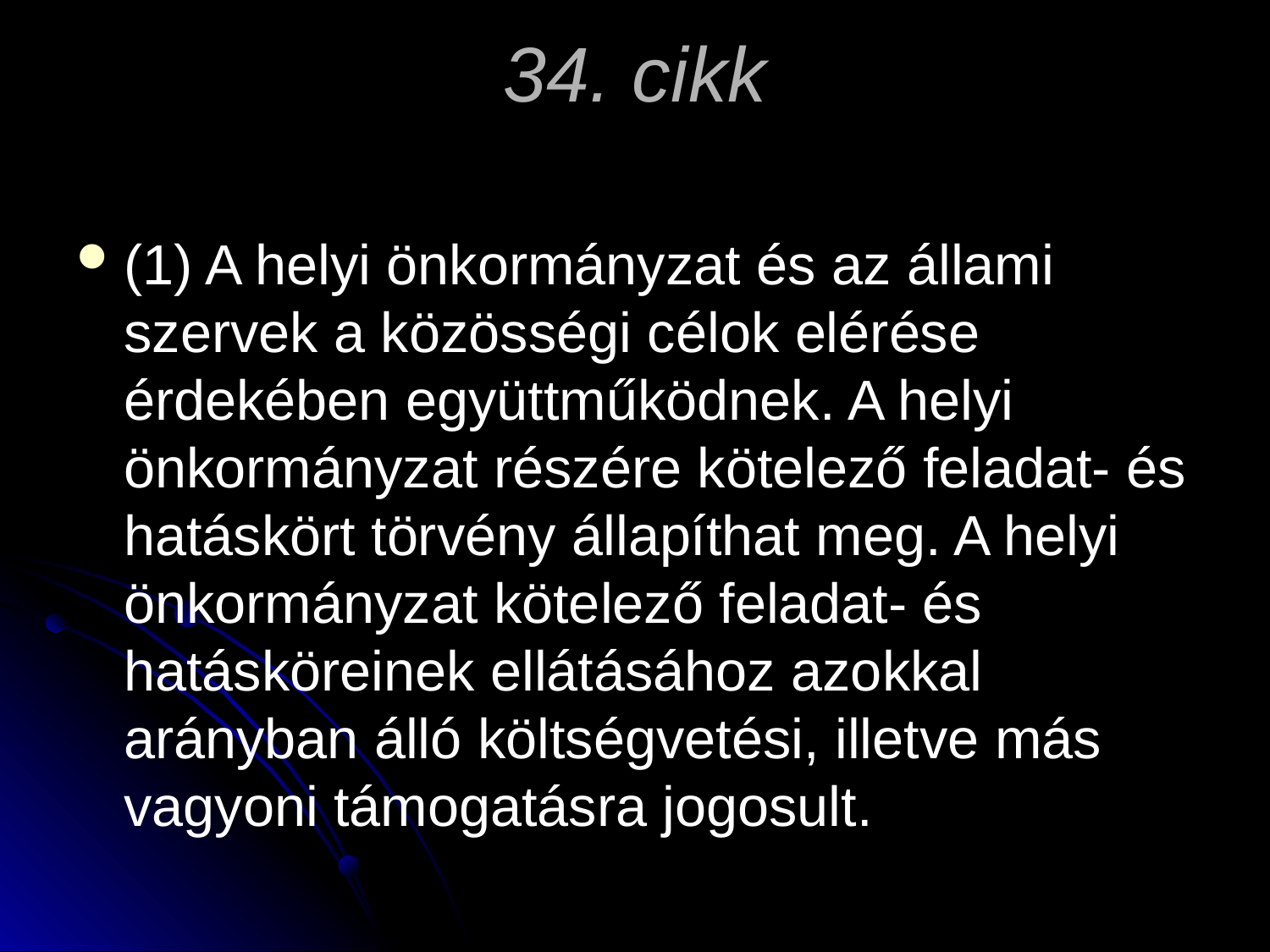

# 34. cikk
(1) A helyi önkormányzat és az állami szervek a közösségi célok elérése érdekében együttműködnek. A helyi önkormányzat részére kötelező feladat- és hatáskört törvény állapíthat meg. A helyi önkormányzat kötelező feladat- és hatásköreinek ellátásához azokkal arányban álló költségvetési, illetve más vagyoni támogatásra jogosult.